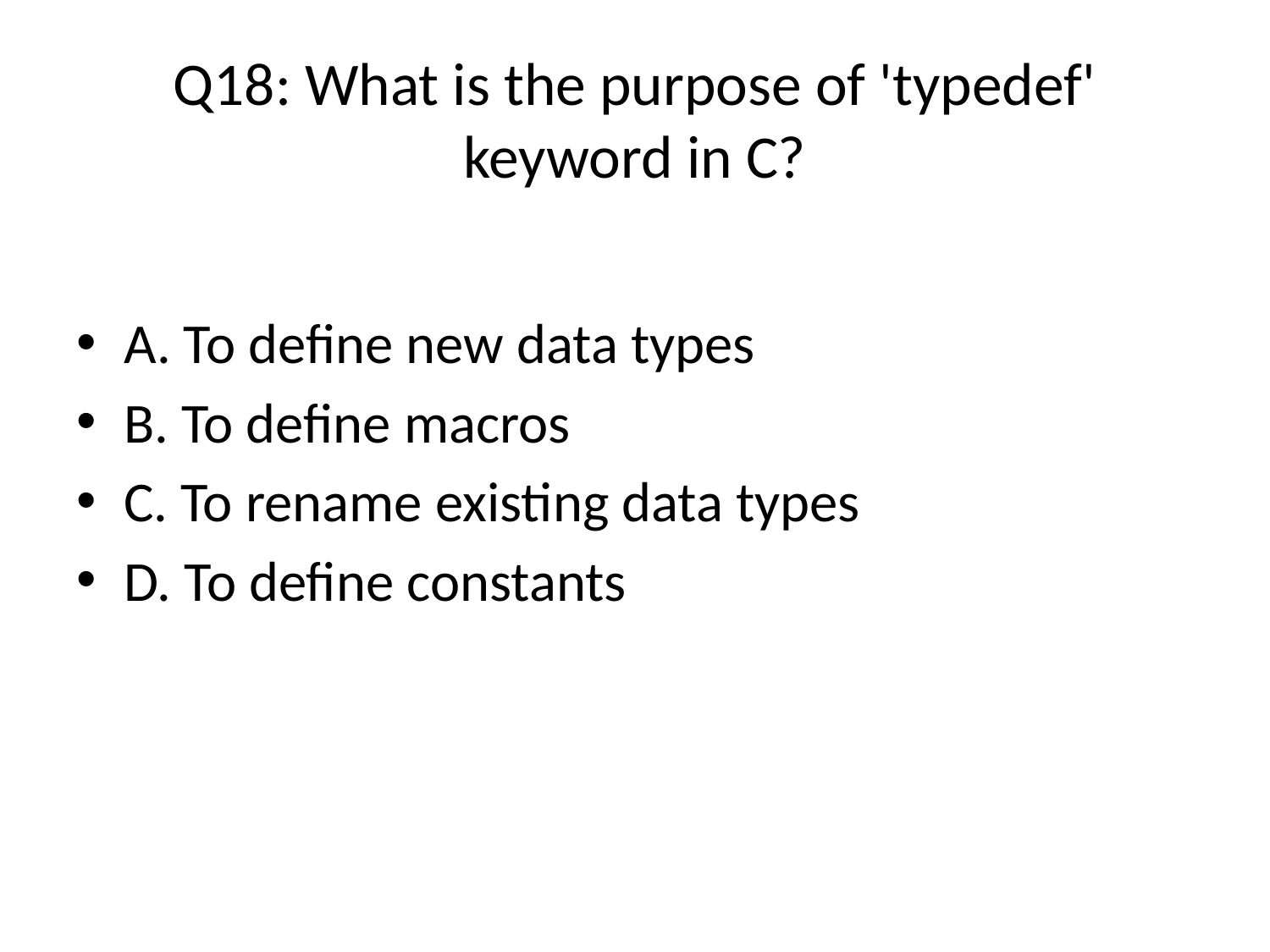

# Q18: What is the purpose of 'typedef' keyword in C?

A. To define new data types
B. To define macros
C. To rename existing data types (Answer)
D. To define constants